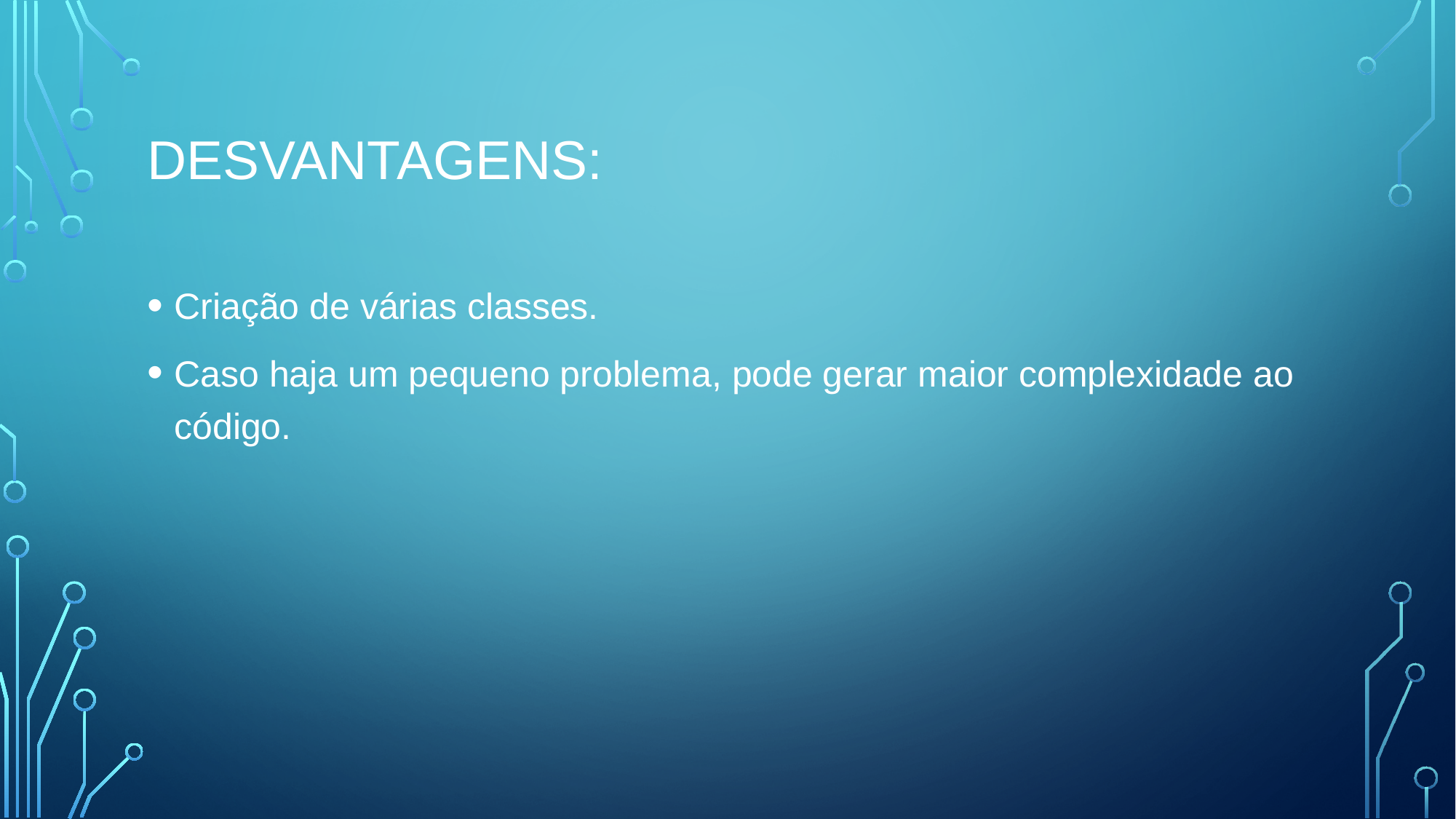

# Desvantagens:
Criação de várias classes.
Caso haja um pequeno problema, pode gerar maior complexidade ao código.